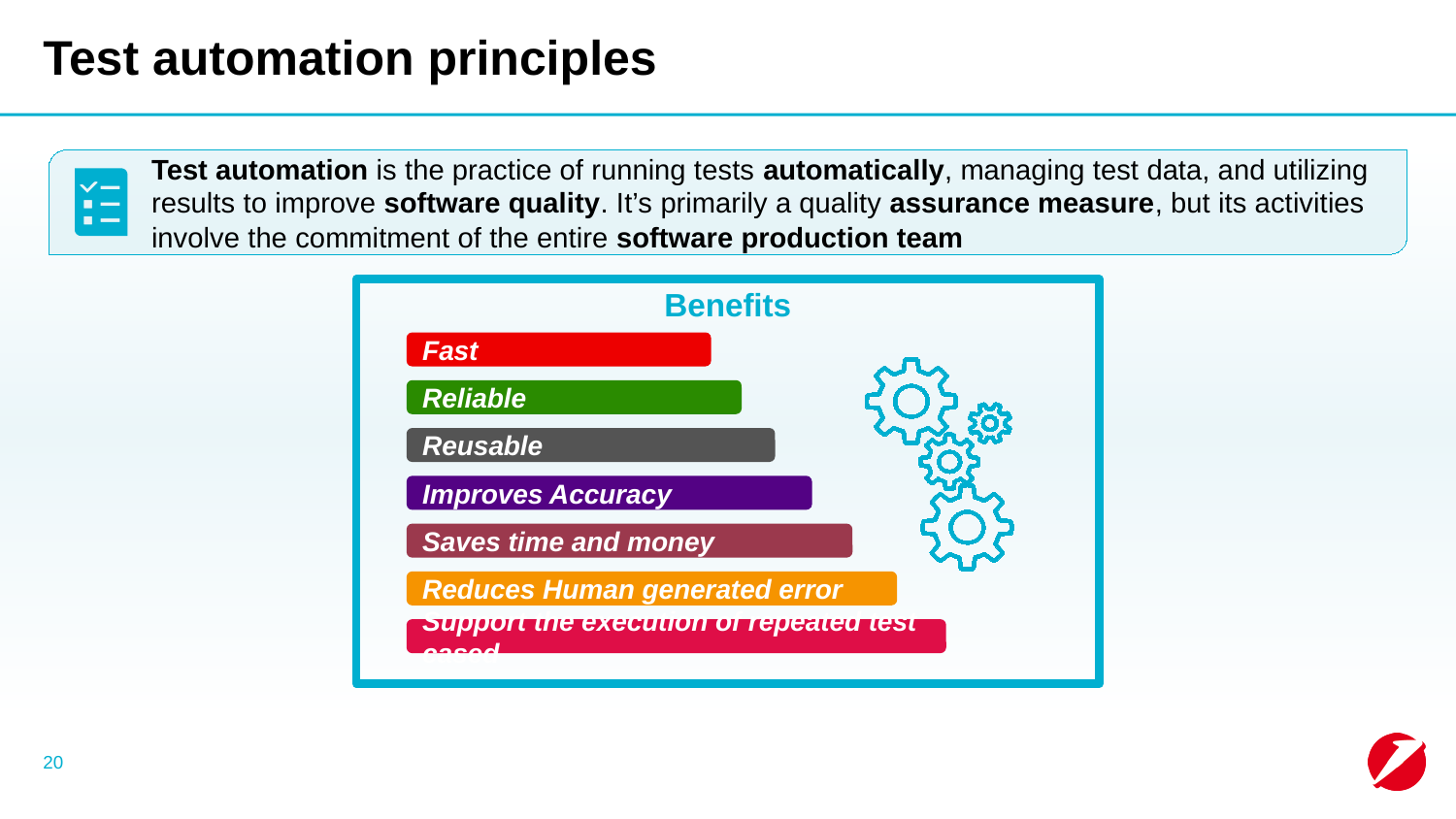

# Test automation principles

Test automation is the practice of running tests automatically, managing test data, and utilizing results to improve software quality. It’s primarily a quality assurance measure, but its activities involve the commitment of the entire software production team

Benefits
Fast

Reliable

Reusable
Improves Accuracy

Saves time and money
Reduces Human generated error
Support the execution of repeated test cased
20